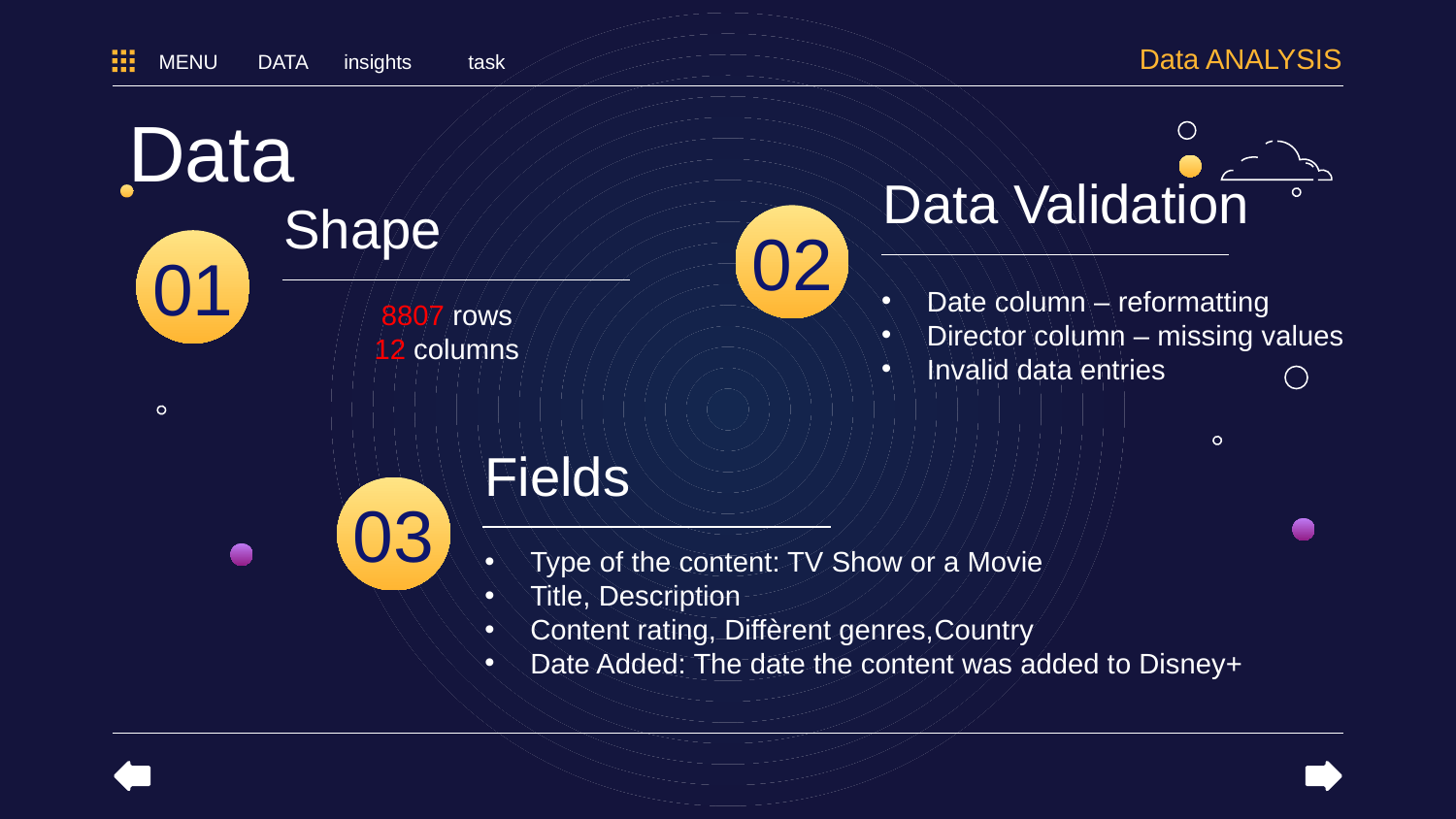

Data ANALYSIS
MENU
DATA
insights
task

Data

Data Validation
# Shape

02
01
Date column – reformatting
Director column – missing values
Invalid data entries
8807 rows
12 columns

Fields

03

Type of the content: TV Show or a Movie
Title, Description
Content rating, Diffèrent genres,Country
Date Added: The date the content was added to Disney+